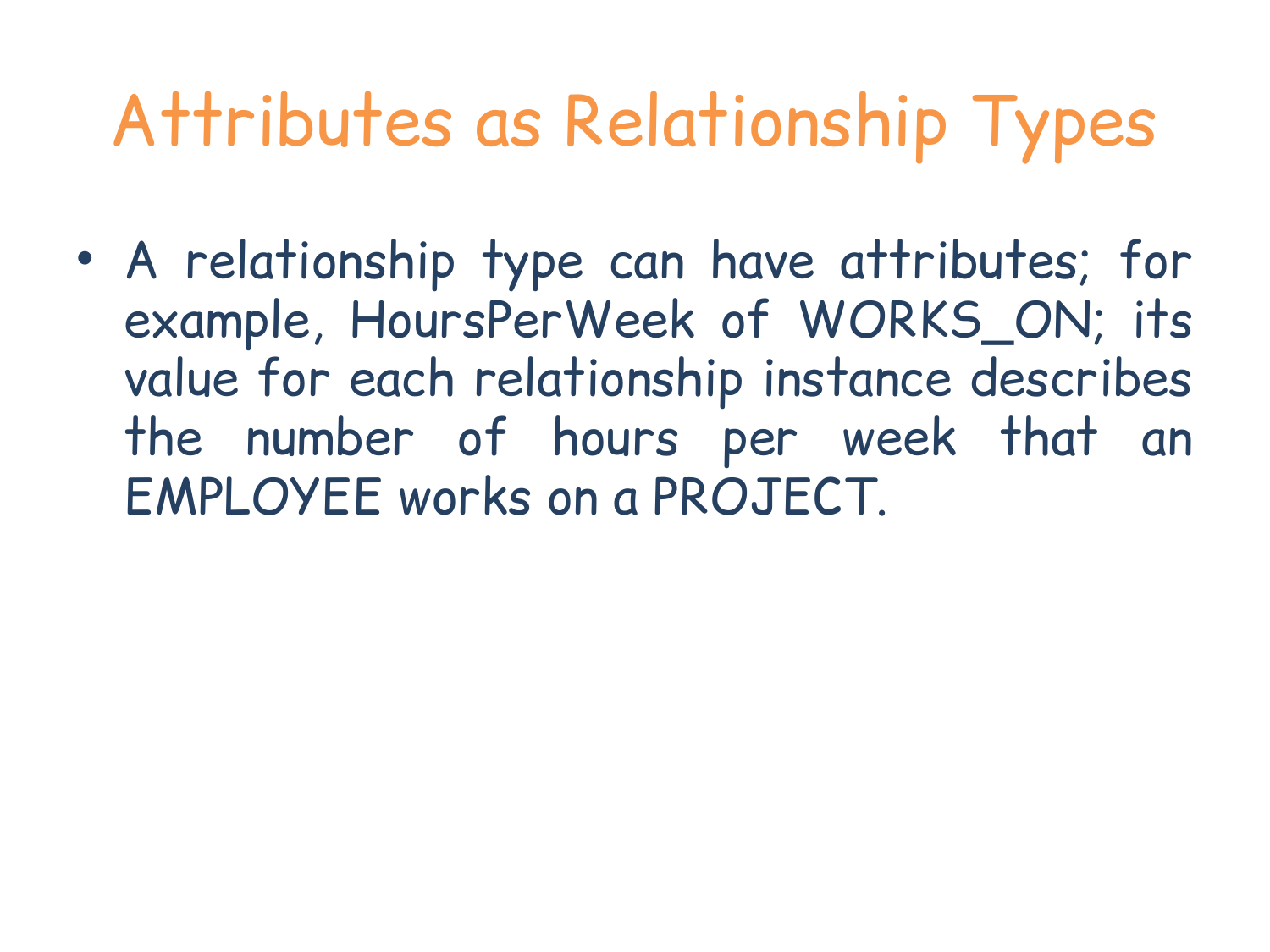

# Attributes as Relationship Types
A relationship type can have attributes; for example, HoursPerWeek of WORKS_ON; its value for each relationship instance describes the number of hours per week that an EMPLOYEE works on a PROJECT.